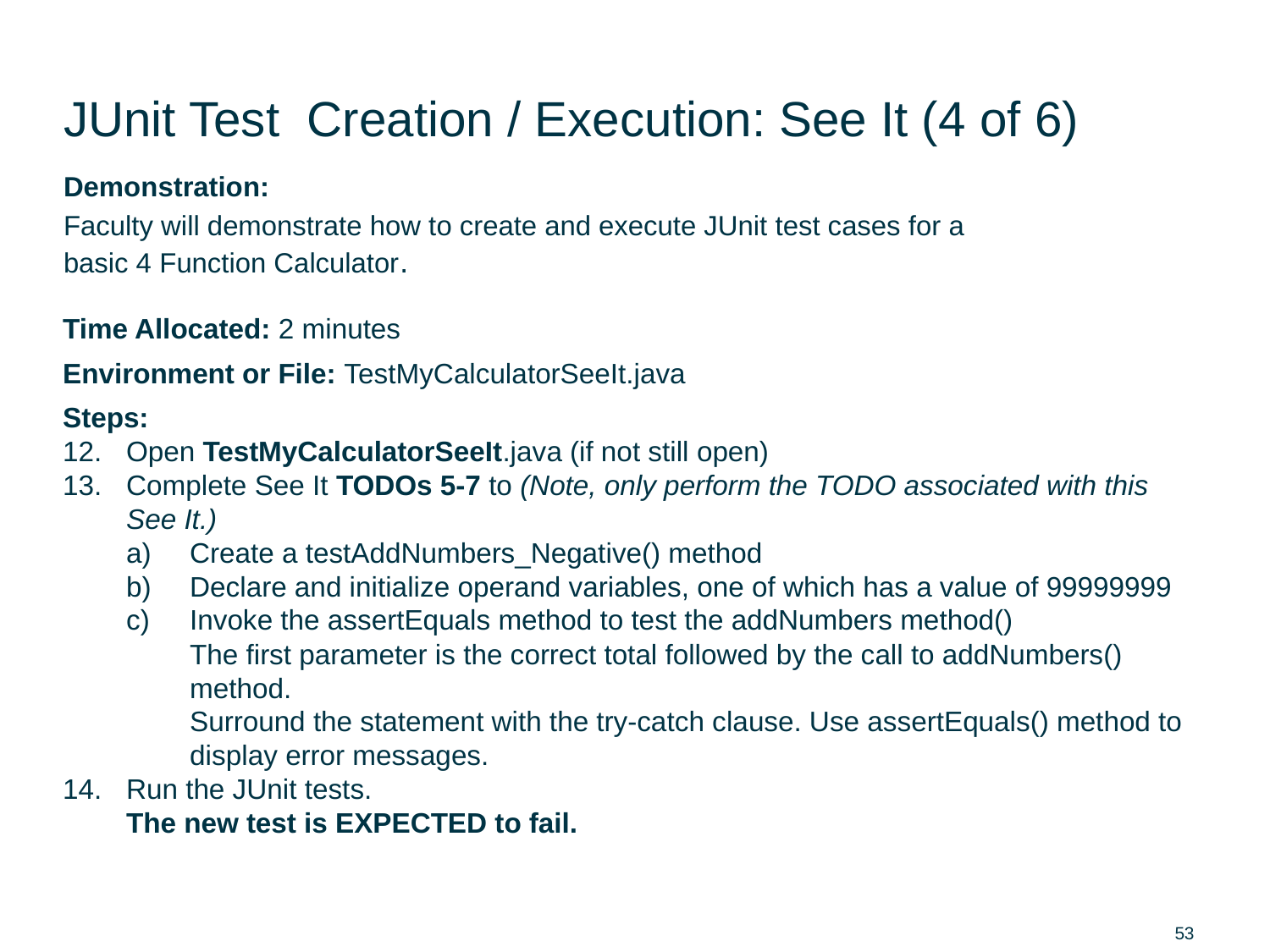

# JUnit Test  Creation / Execution: See It (4 of 6)
Demonstration:
Faculty will demonstrate how to create and execute JUnit test cases for a basic 4 Function Calculator.

Time Allocated: 2 minutes
Environment or File: TestMyCalculatorSeeIt.java
Steps:
Open TestMyCalculatorSeeIt.java (if not still open)
Complete See It TODOs 5-7 to (Note, only perform the TODO associated with this See It.)
Create a testAddNumbers_Negative() method
Declare and initialize operand variables, one of which has a value of 99999999
Invoke the assertEquals method to test the addNumbers method()
The first parameter is the correct total followed by the call to addNumbers() method.
Surround the statement with the try-catch clause. Use assertEquals() method to display error messages.
Run the JUnit tests.
The new test is EXPECTED to fail.

53